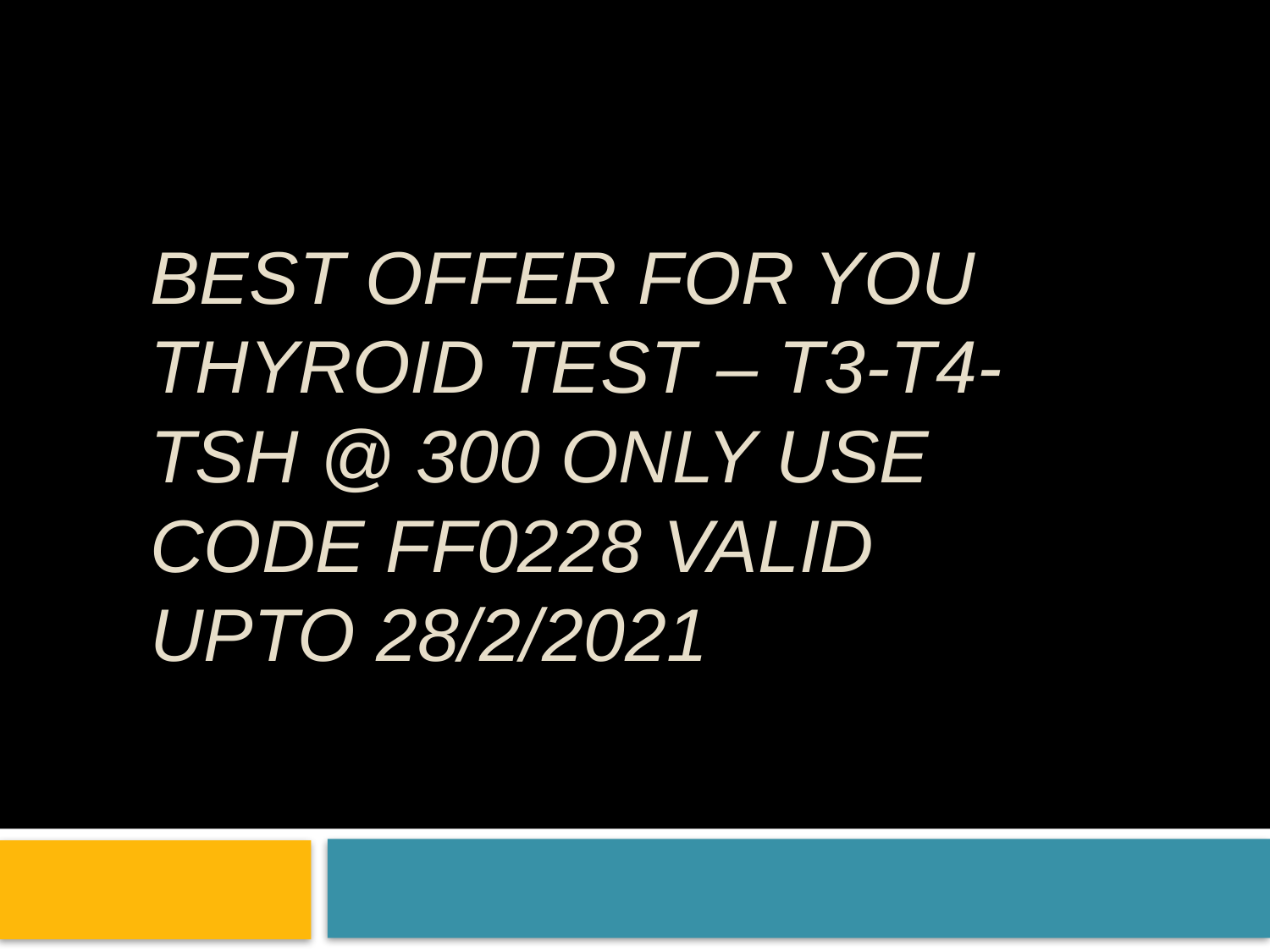

# BEST OFFER FOR YOU THYROID TEST – T3-T4-TSH @ 300 ONLY USE CODE FF0228 VALID UPTO 28/2/2021